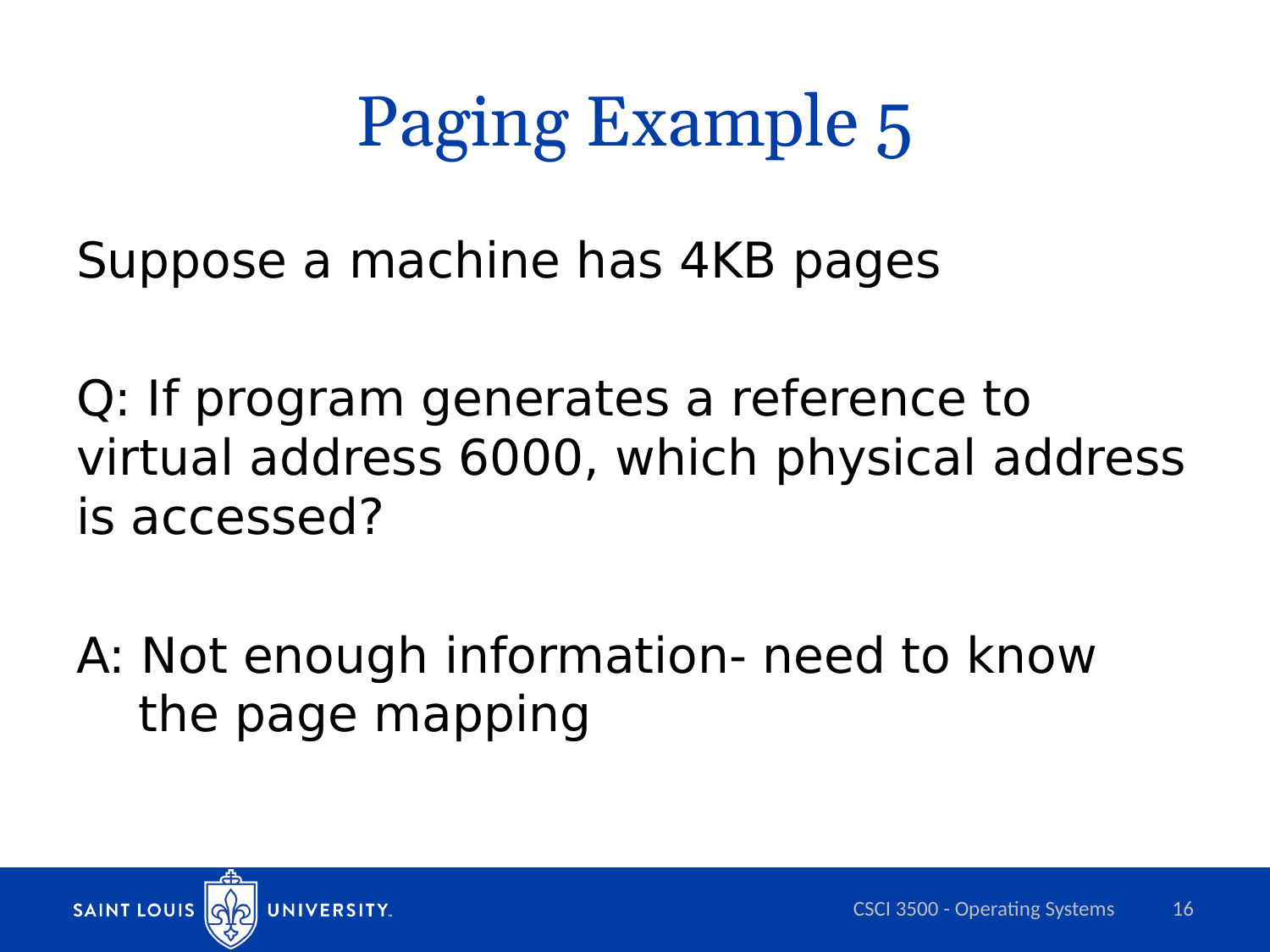

# Paging Example 5
Suppose a machine has 4KB pages

Q: If program generates a reference to virtual address 6000, which physical address is accessed?

A: Not enough information- need to know
    the page mapping
CSCI 3500 - Operating Systems
16